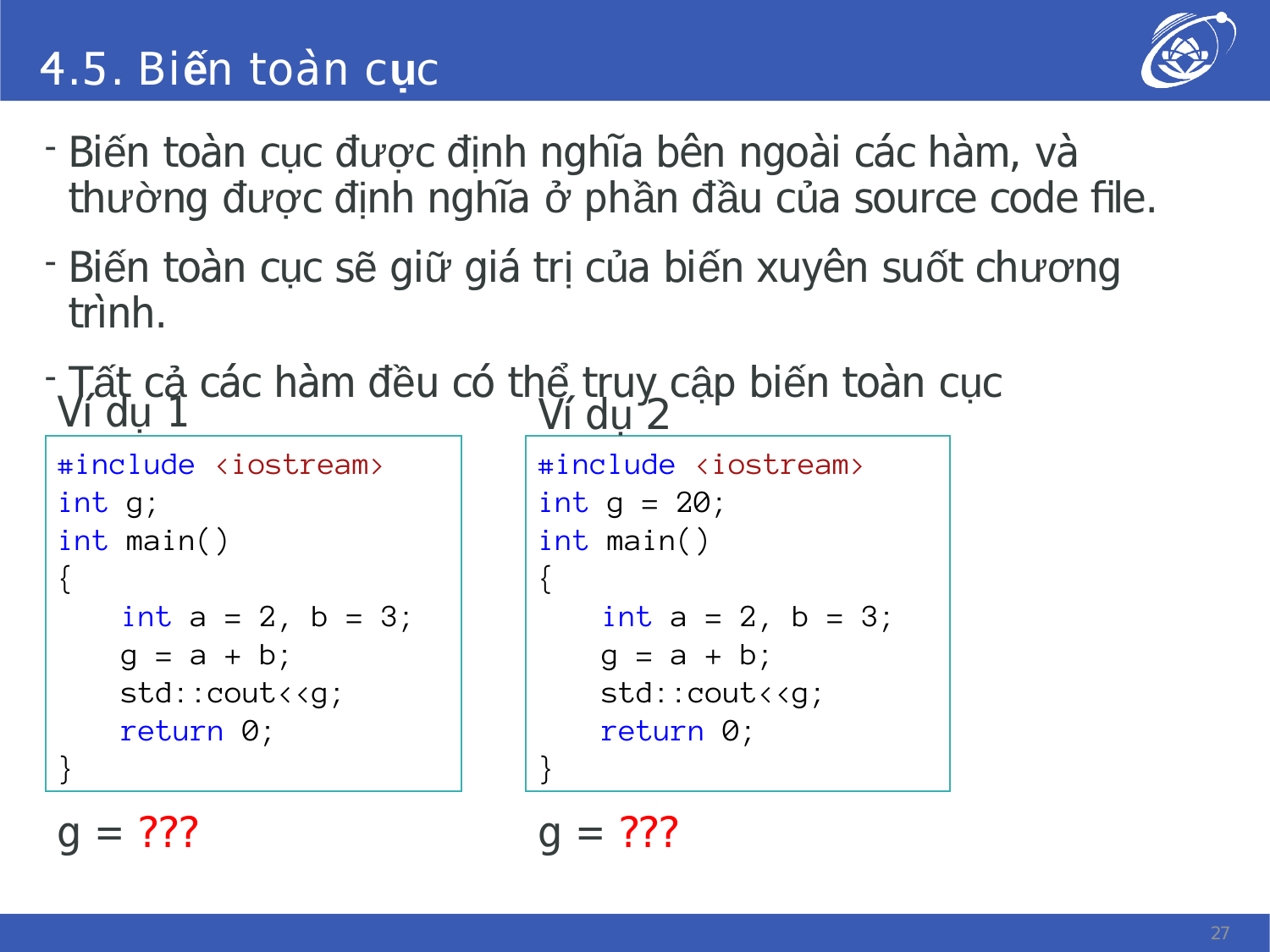

# 4.5. Biến toàn cục
Biến toàn cục được định nghĩa bên ngoài các hàm, và thường được định nghĩa ở phần đầu của source code file.
Biến toàn cục sẽ giữ giá trị của biến xuyên suốt chương trình.
Tất cả các hàm đều có thể truy cập biến toàn cục

Ví dụ 1
Ví dụ 2
#include <iostream>
int g = 20;
int main()
{
int a = 2, b = 3;
g = a + b;
std::cout<<g;
return 0;
}
#include <iostream>
int g;
int main()
{
int a = 2, b = 3;
g = a + b;
std::cout<<g;
return 0;
}
g = ???
g = ???
27